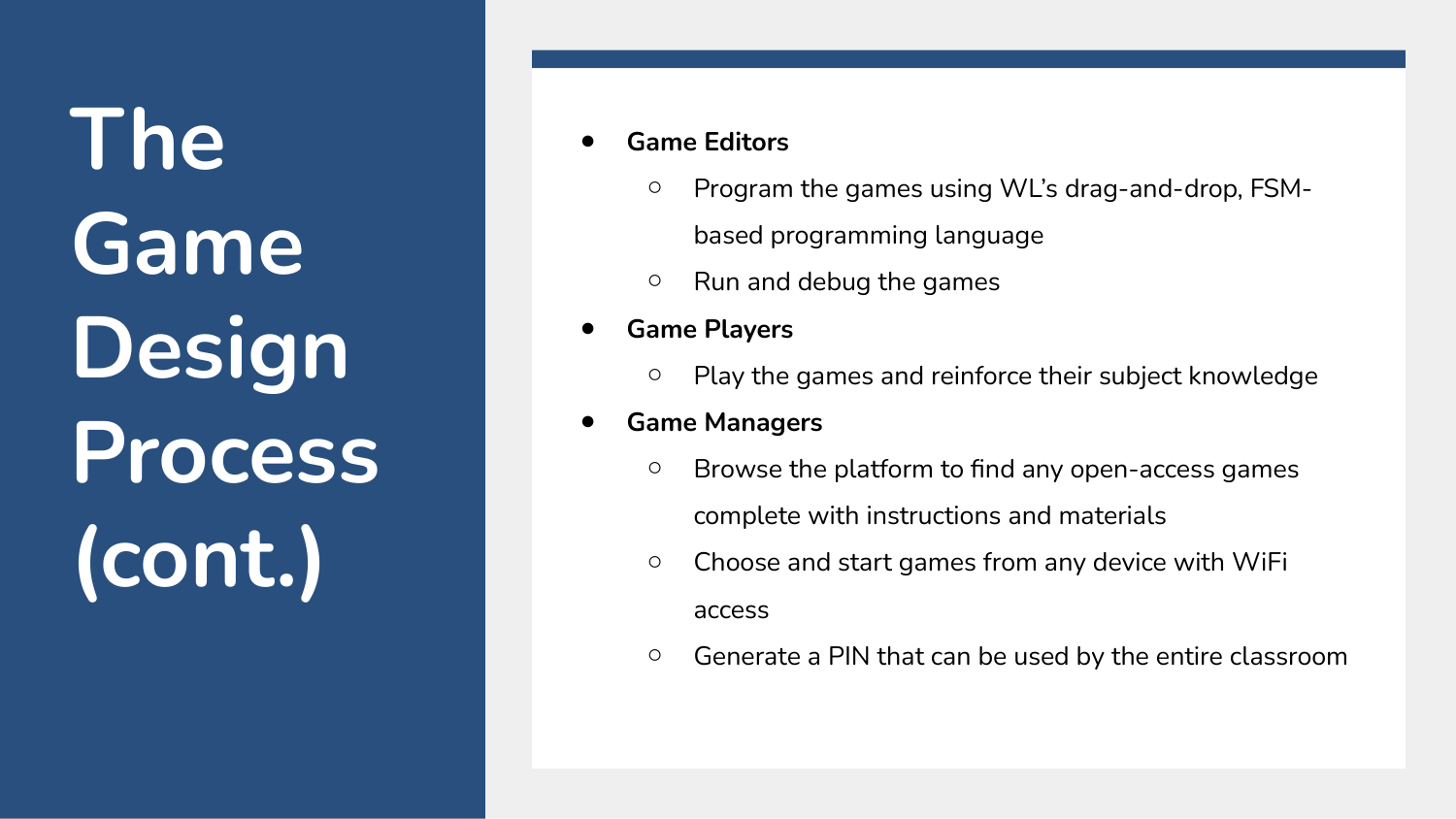

# The Game Design Process (cont.)
Game Editors
Program the games using WL’s drag-and-drop, FSM-based programming language
Run and debug the games
Game Players
Play the games and reinforce their subject knowledge
Game Managers
Browse the platform to find any open-access games complete with instructions and materials
Choose and start games from any device with WiFi access
Generate a PIN that can be used by the entire classroom